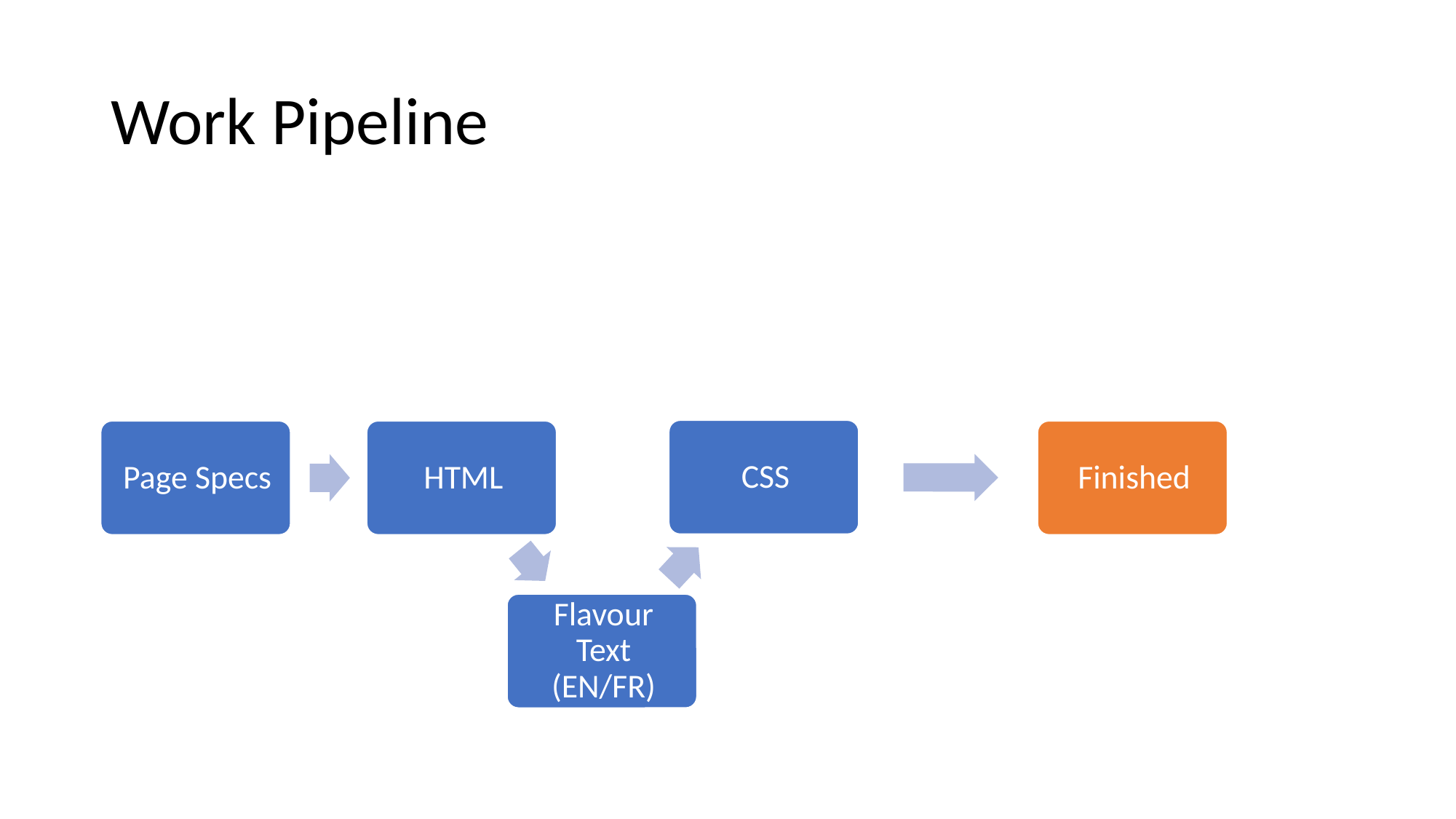

# Work Pipeline
Page Specs

HTML

Flavour Text (EN/FR)

CSS

Finished